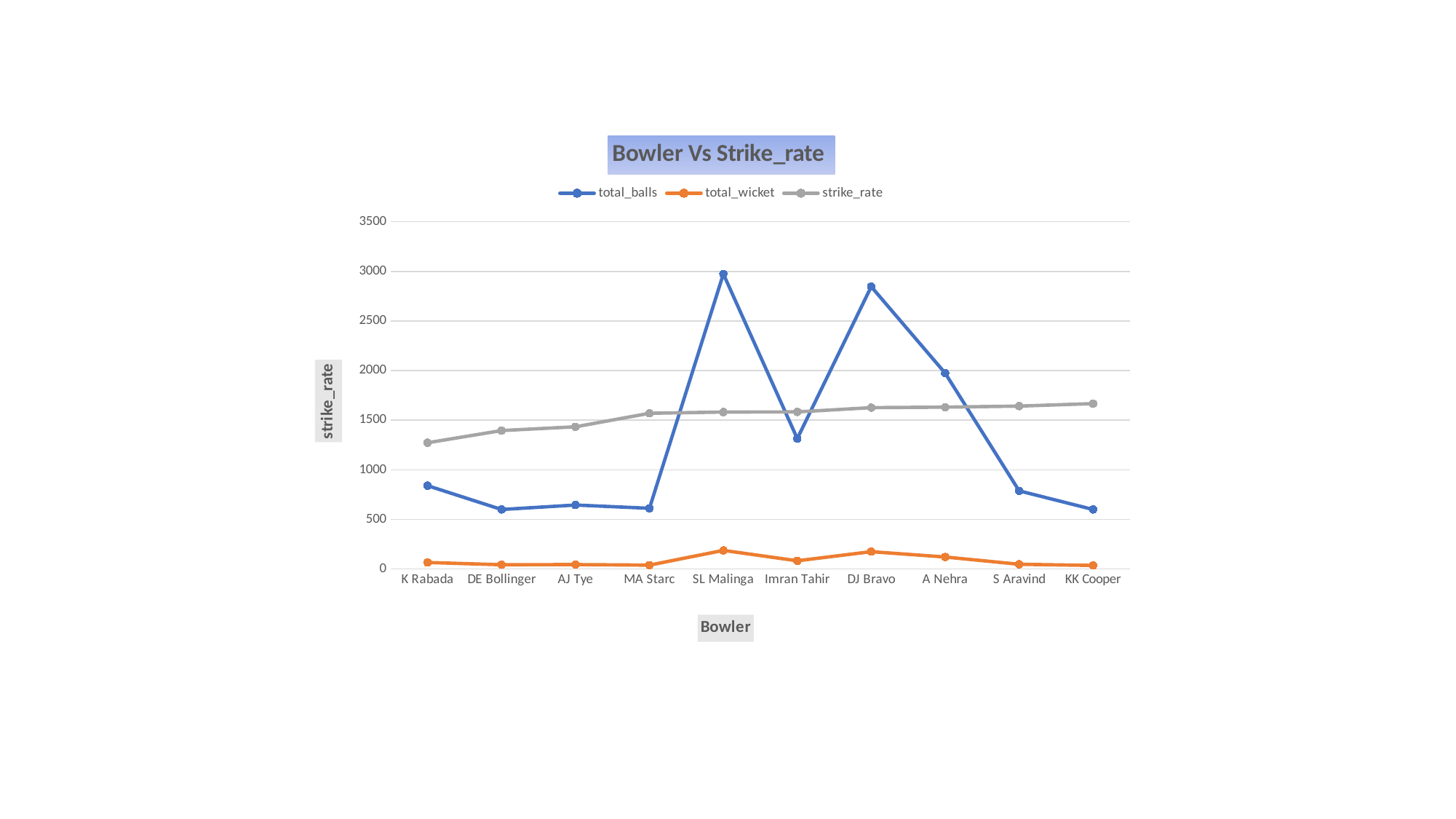

### Chart: Bowler Vs Strike_rate

| Category | total_balls | total_wicket | strike_rate |
|---|---|---|---|
| K Rabada | 840.0 | 66.0 | 1272.73 |
| DE Bollinger | 600.0 | 43.0 | 1395.35 |
| AJ Tye | 645.0 | 45.0 | 1433.33 |
| MA Starc | 612.0 | 39.0 | 1569.23 |
| SL Malinga | 2974.0 | 188.0 | 1581.91 |
| Imran Tahir | 1314.0 | 83.0 | 1583.13 |
| DJ Bravo | 2846.0 | 175.0 | 1626.29 |
| A Nehra | 1974.0 | 121.0 | 1631.4 |
| S Aravind | 788.0 | 48.0 | 1641.67 |
| KK Cooper | 600.0 | 36.0 | 1666.67 |